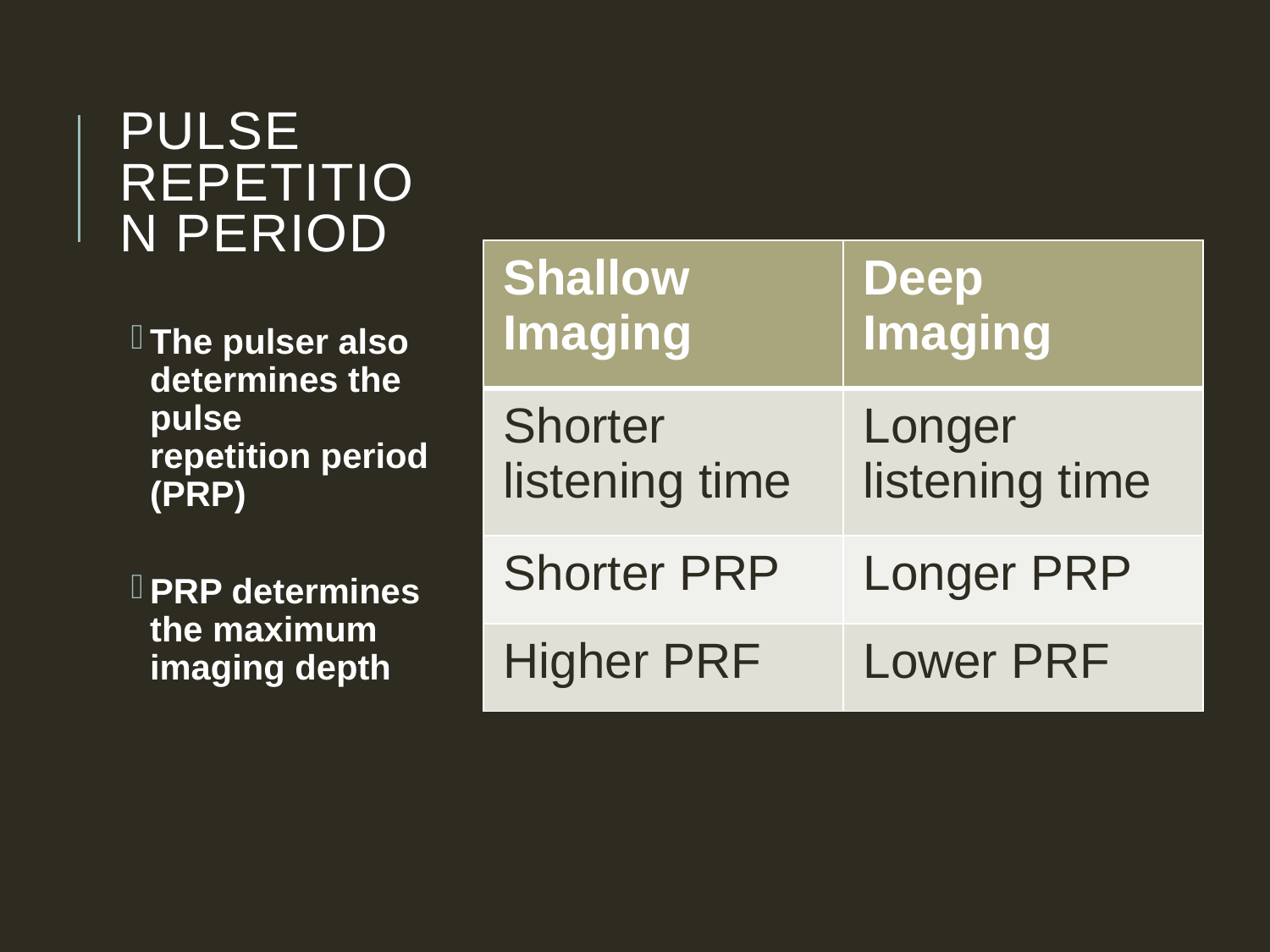

# PULSE REPETITION PERIOD
| Shallow Imaging | Deep Imaging |
| --- | --- |
| Shorter listening time | Longer listening time |
| Shorter PRP | Longer PRP |
| Higher PRF | Lower PRF |
The pulser also determines the pulse repetition period  (PRP)

PRP determines the maximum imaging depth